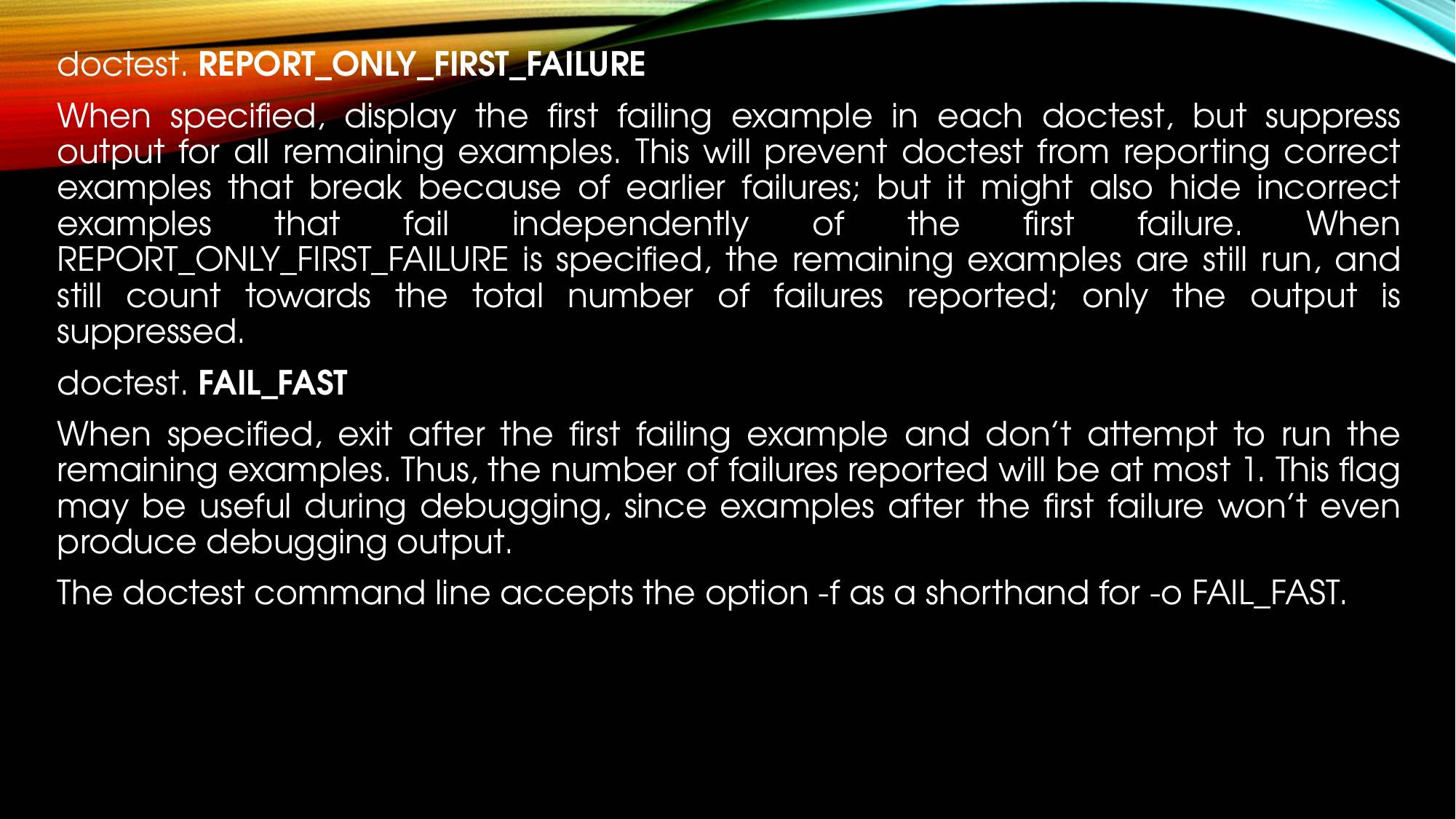

doctest. REPORT_ONLY_FIRST_FAILURE
When specified, display the first failing example in each doctest, but suppress output for all remaining examples. This will prevent doctest from reporting correct examples that break because of earlier failures; but it might also hide incorrect examples that fail independently of the first failure. When REPORT_ONLY_FIRST_FAILURE is specified, the remaining examples are still run, and still count towards the total number of failures reported; only the output is suppressed.
doctest. FAIL_FAST
When specified, exit after the first failing example and don’t attempt to run the remaining examples. Thus, the number of failures reported will be at most 1. This flag may be useful during debugging, since examples after the first failure won’t even produce debugging output.
The doctest command line accepts the option -f as a shorthand for -o FAIL_FAST.